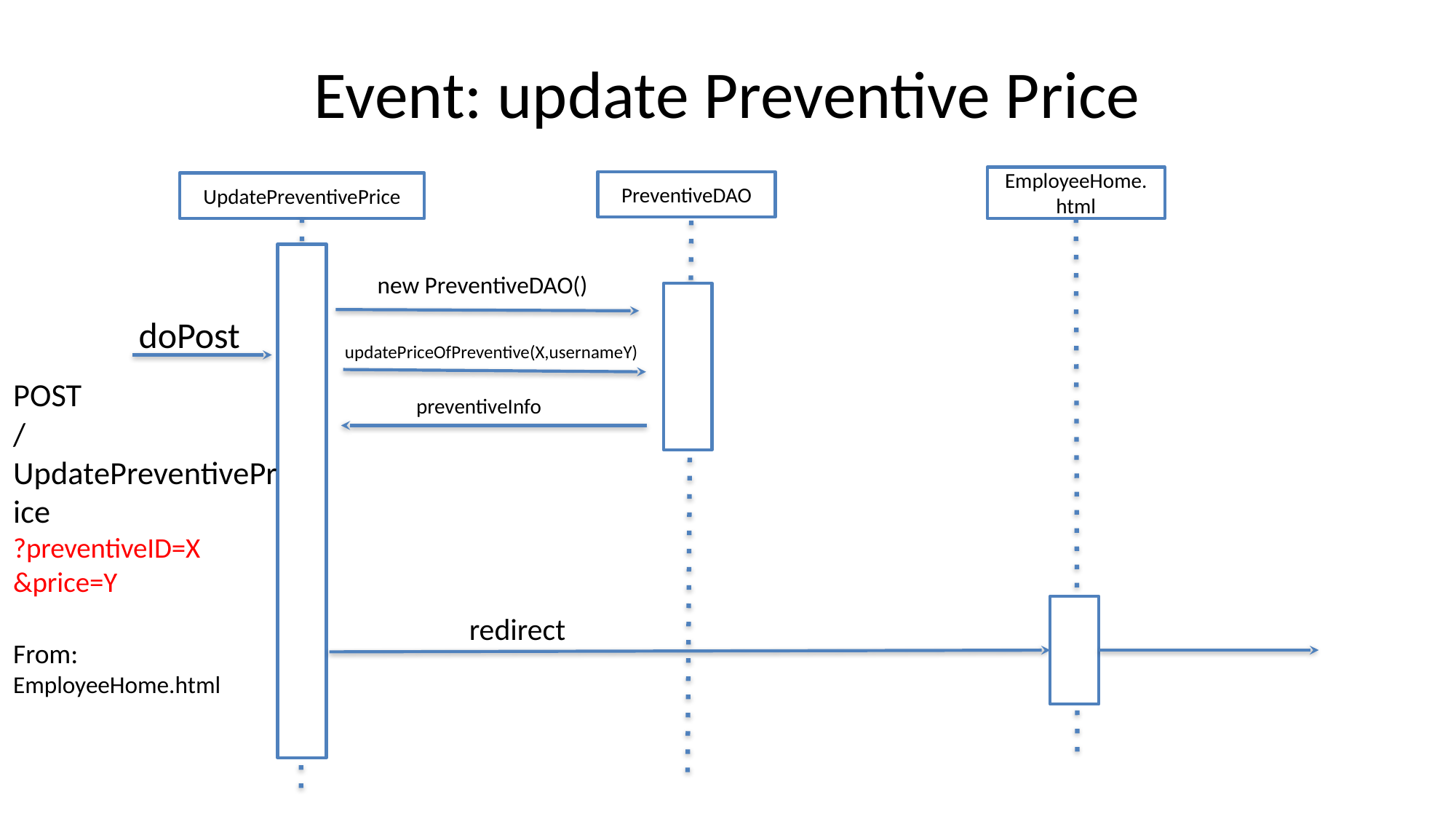

# Event: update Preventive Price
EmployeeHome.html
PreventiveDAO
UpdatePreventivePrice

new PreventiveDAO()

doPost
updatePriceOfPreventive(X,usernameY)
POST
/UpdatePreventivePrice
?preventiveID=X &price=Y

From:
EmployeeHome.html
preventiveInfo

redirect